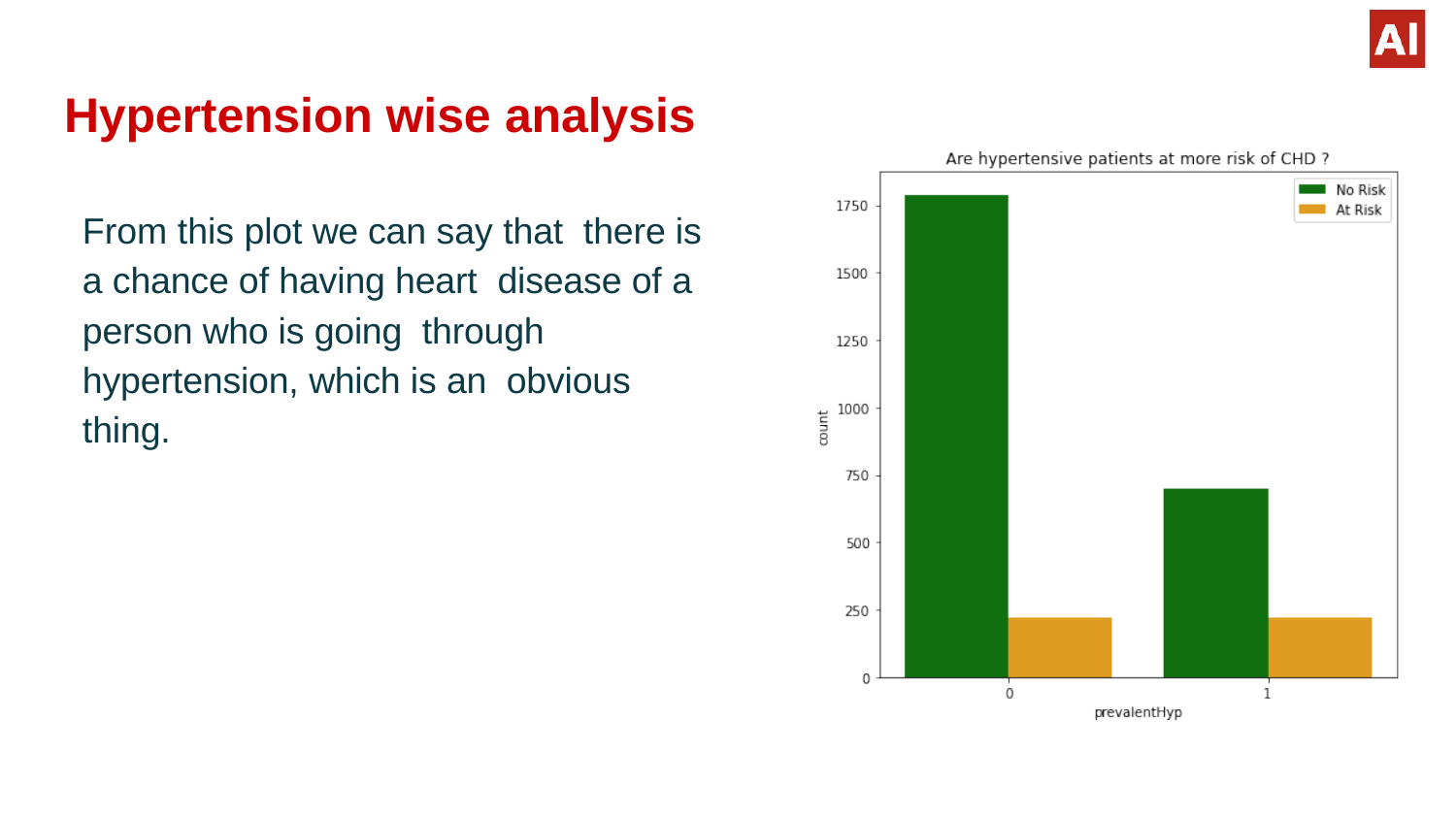

# Hypertension wise analysis
From this plot we can say that  there is a chance of having heart  disease of a person who is going  through hypertension, which is an  obvious thing.